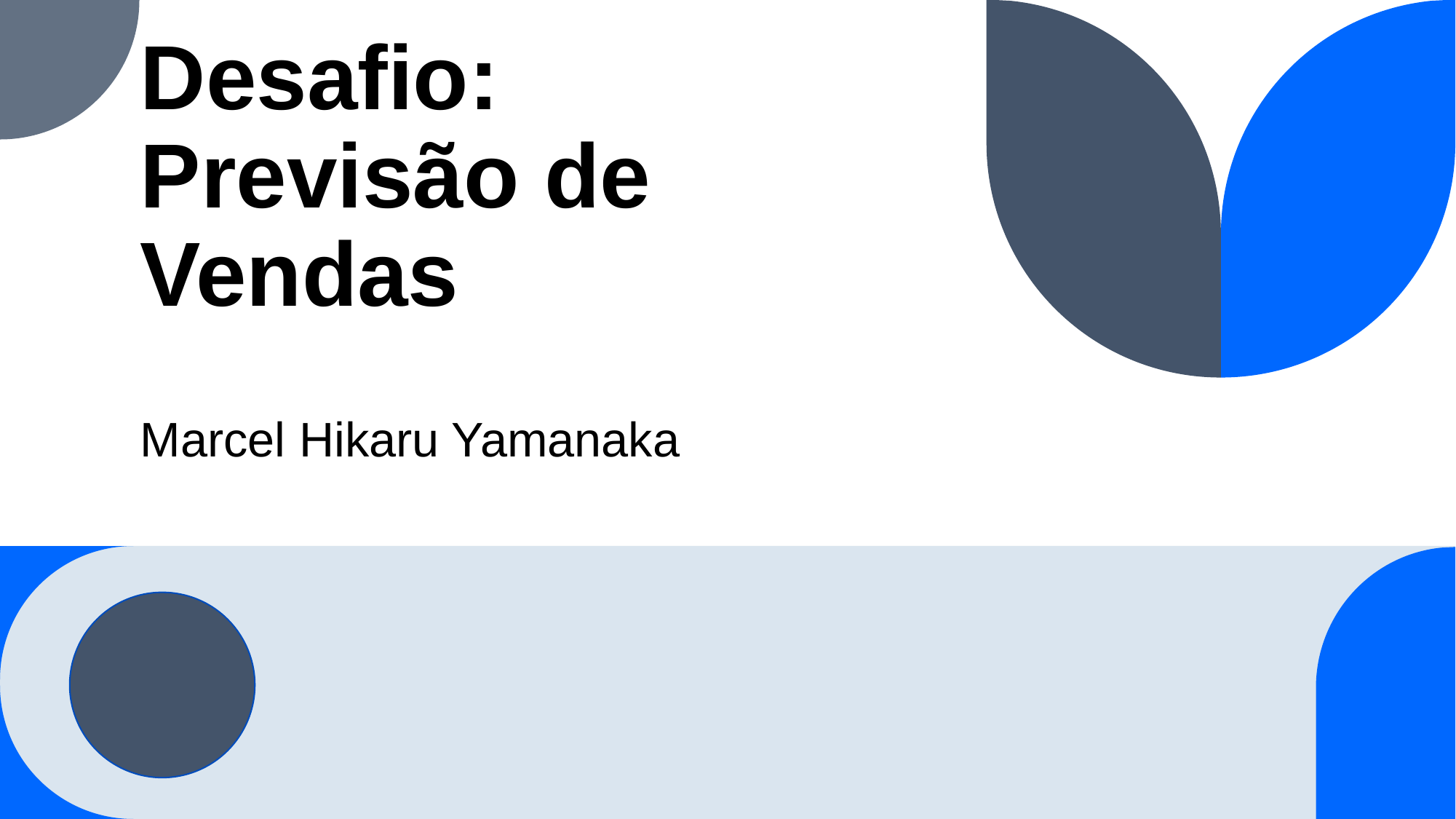

# Desafio: Previsão de Vendas
Marcel Hikaru Yamanaka